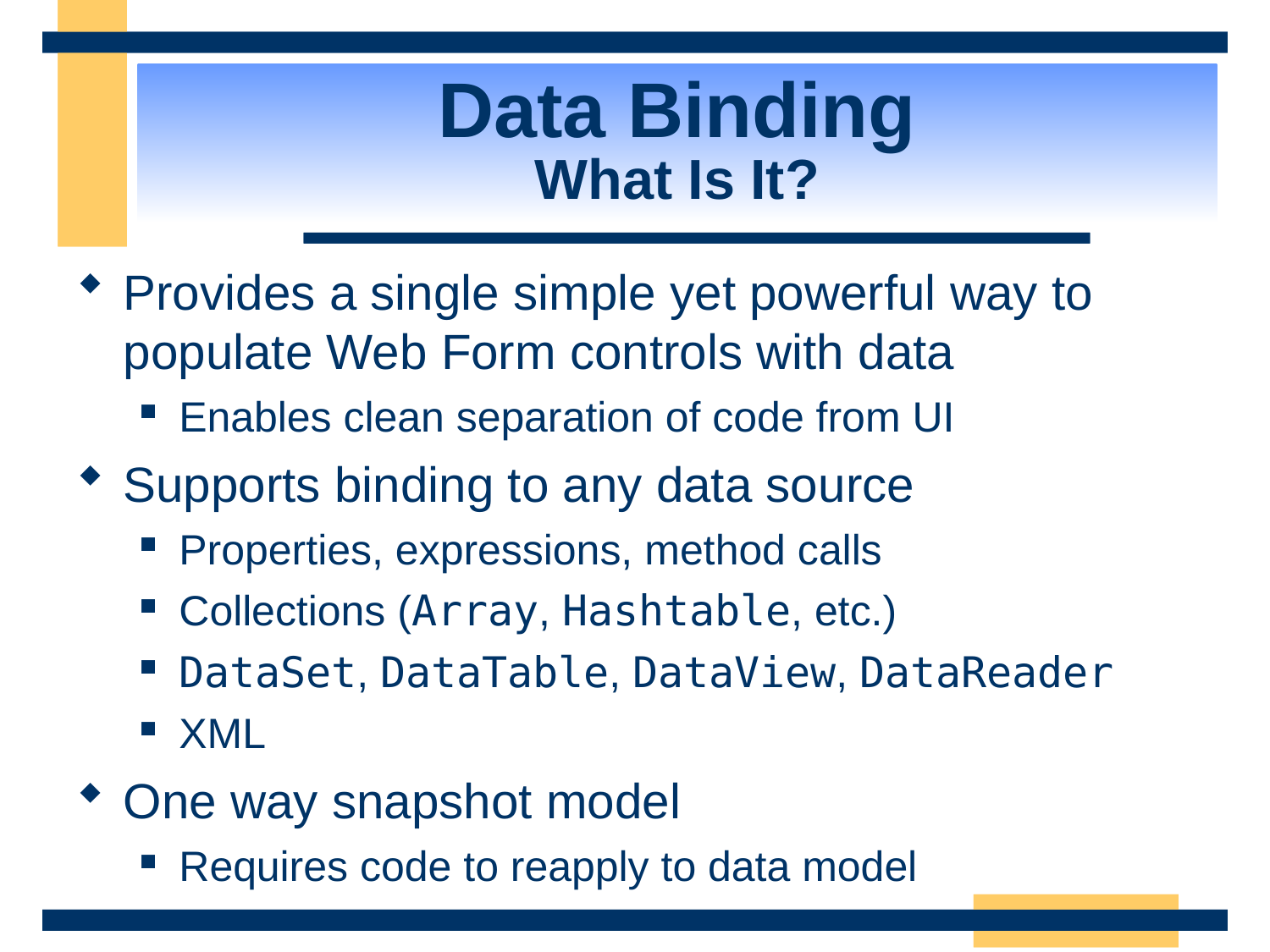

Data Binding
What Is It?
Provides a single simple yet powerful way to populate Web Form controls with data
Enables clean separation of code from UI
Supports binding to any data source
Properties, expressions, method calls
Collections (Array, Hashtable, etc.)
DataSet, DataTable, DataView, DataReader
XML
One way snapshot model
Requires code to reapply to data model